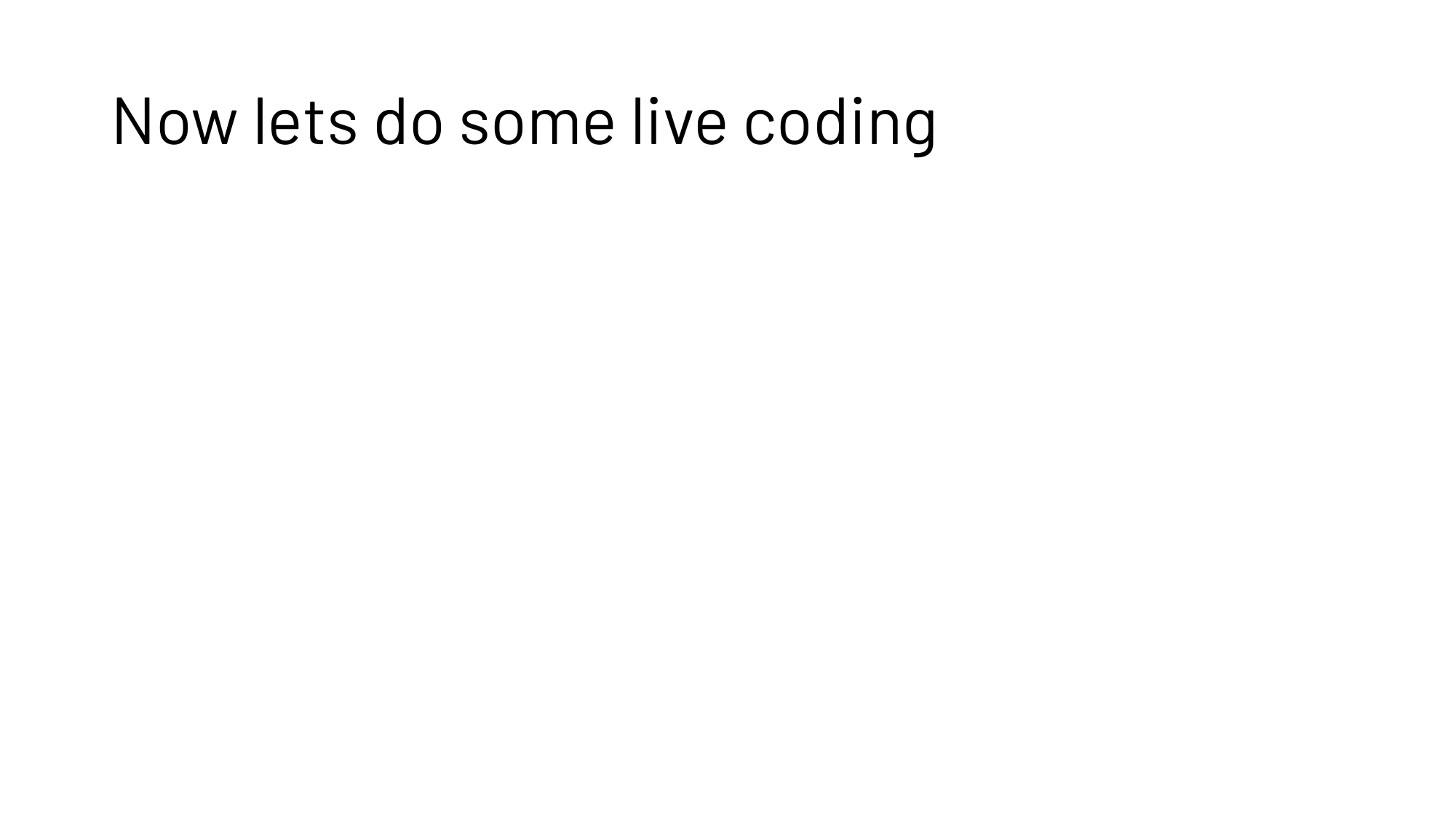

# Now lets do some live coding